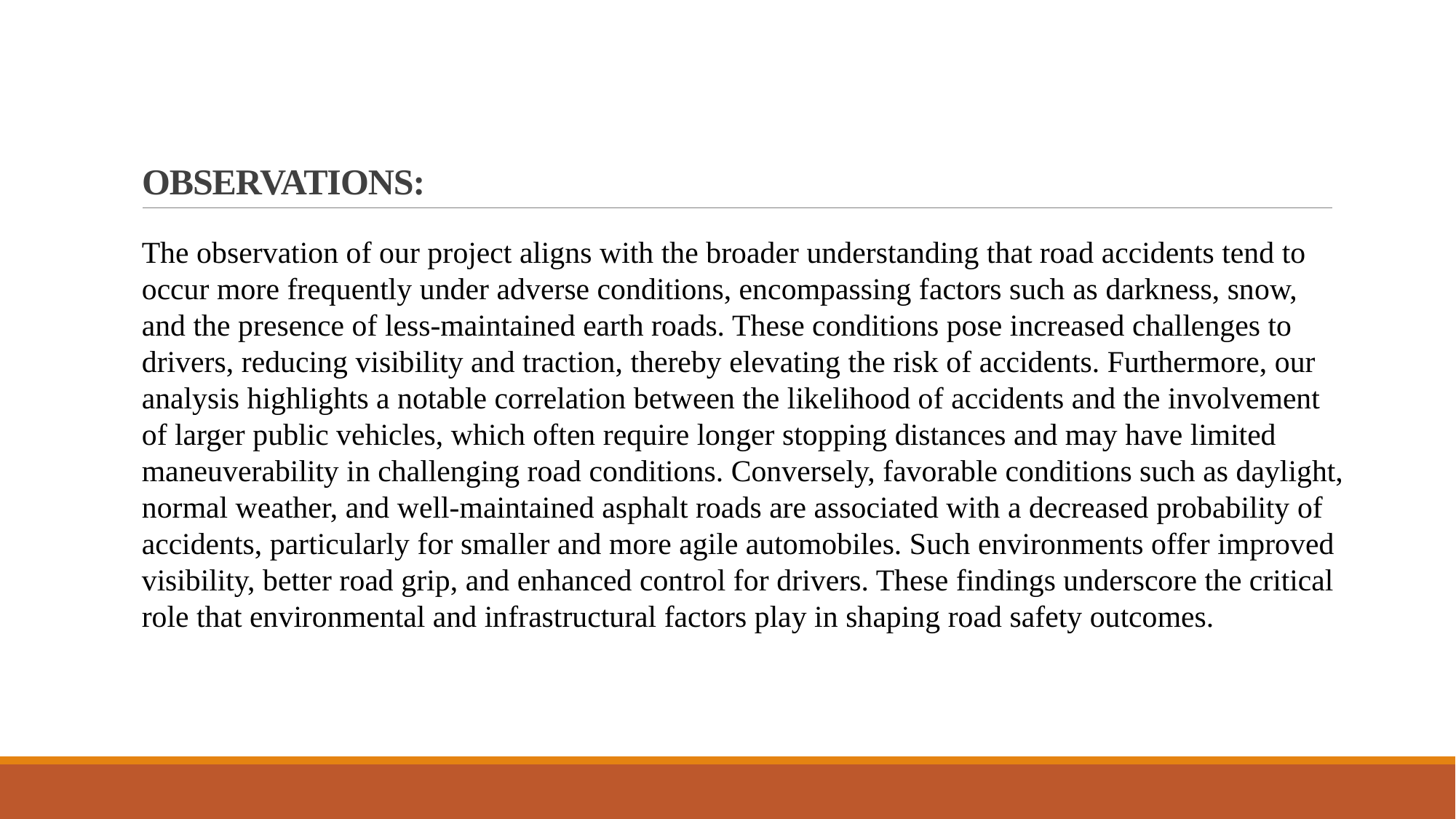

# OBSERVATIONS:
The observation of our project aligns with the broader understanding that road accidents tend to occur more frequently under adverse conditions, encompassing factors such as darkness, snow, and the presence of less-maintained earth roads. These conditions pose increased challenges to drivers, reducing visibility and traction, thereby elevating the risk of accidents. Furthermore, our analysis highlights a notable correlation between the likelihood of accidents and the involvement of larger public vehicles, which often require longer stopping distances and may have limited maneuverability in challenging road conditions. Conversely, favorable conditions such as daylight, normal weather, and well-maintained asphalt roads are associated with a decreased probability of accidents, particularly for smaller and more agile automobiles. Such environments offer improved visibility, better road grip, and enhanced control for drivers. These findings underscore the critical role that environmental and infrastructural factors play in shaping road safety outcomes.